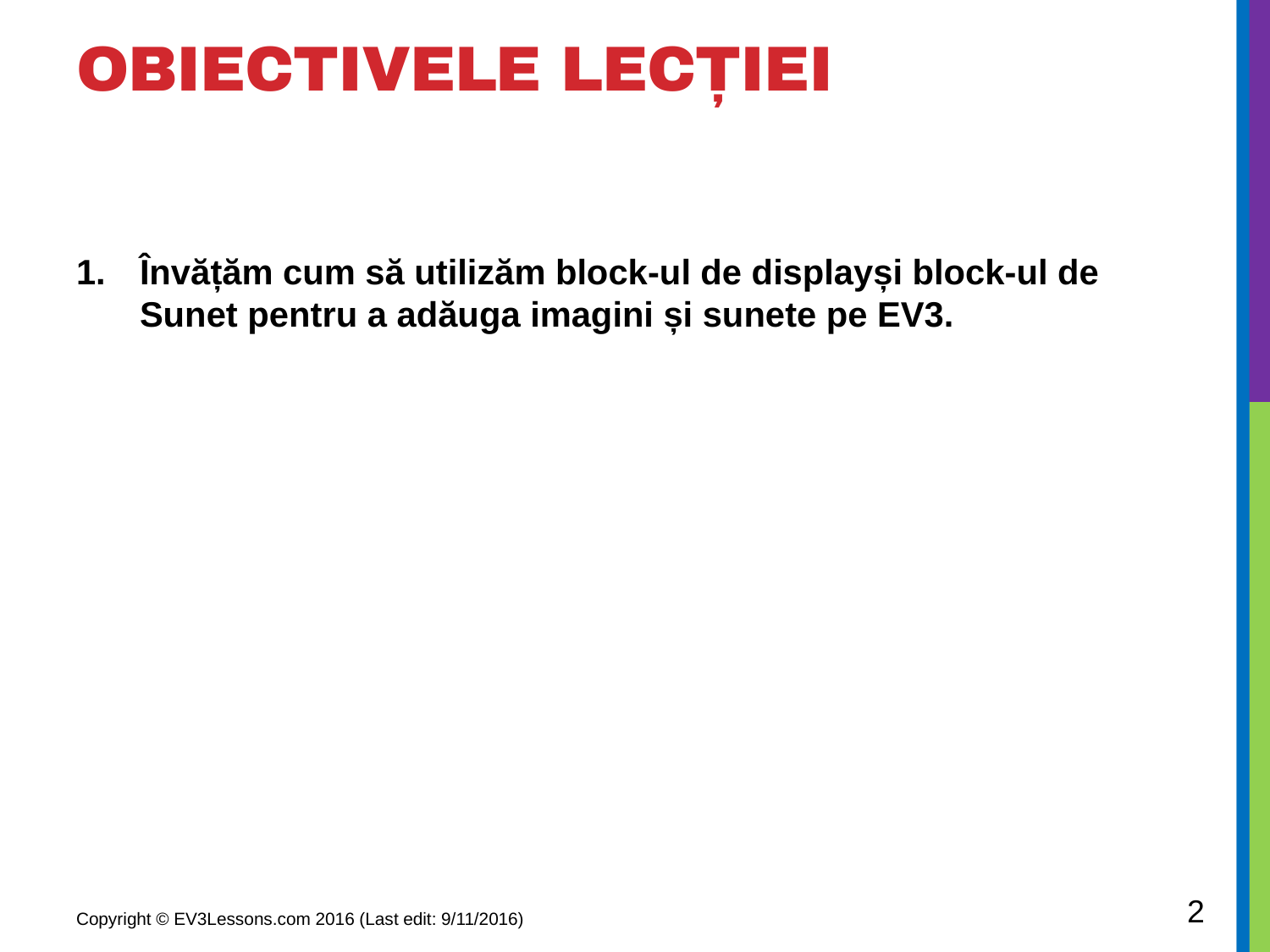

# Obiectivele lecției
Învățăm cum să utilizăm block-ul de displayși block-ul de Sunet pentru a adăuga imagini și sunete pe EV3.
2
Copyright © EV3Lessons.com 2016 (Last edit: 9/11/2016)